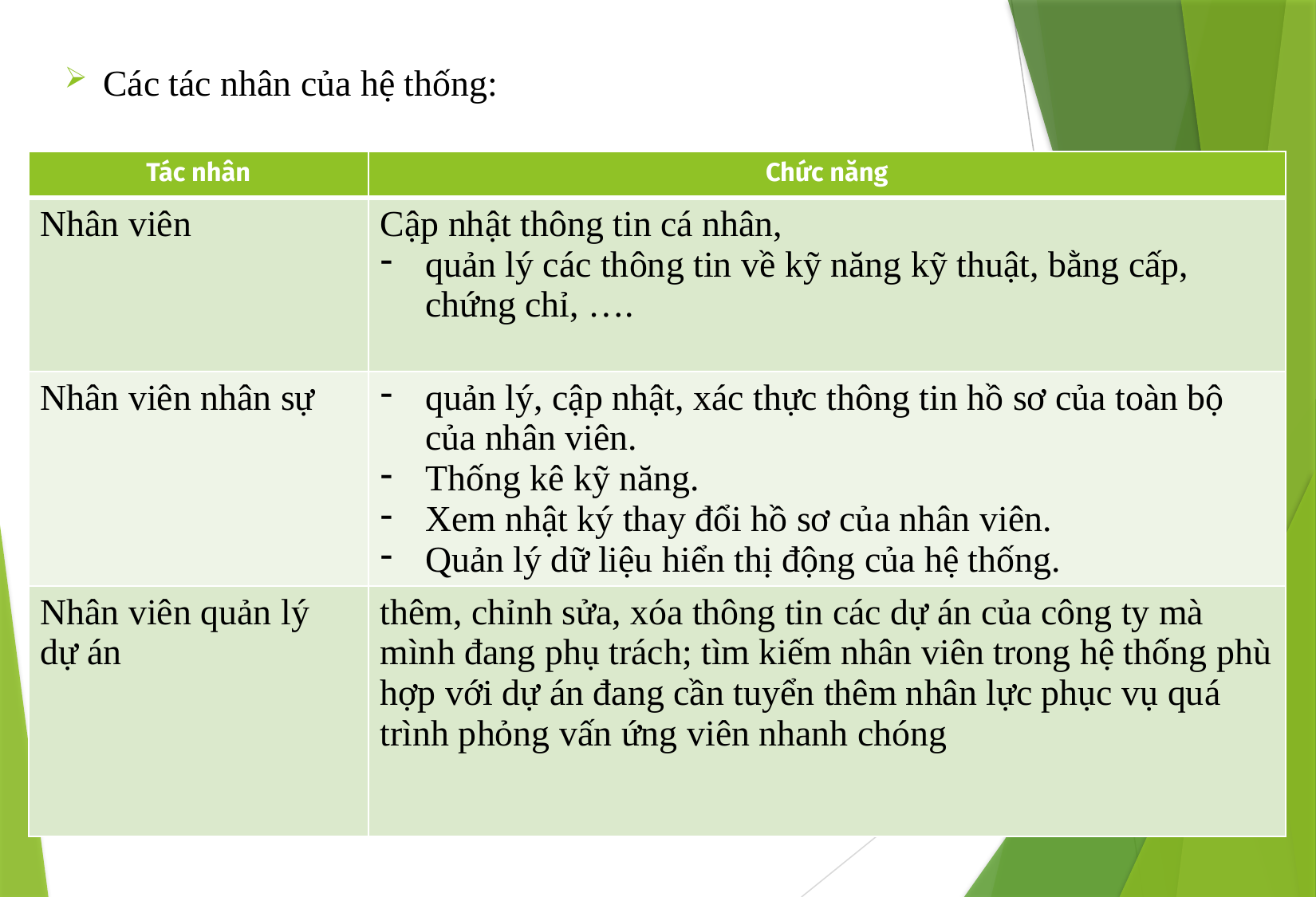

Các tác nhân của hệ thống:

| Tác nhân | Chức năng |
| --- | --- |
| Nhân viên | Cập nhật thông tin cá nhân, quản lý các thông tin về kỹ năng kỹ thuật, bằng cấp, chứng chỉ, …. |
| Nhân viên nhân sự | quản lý, cập nhật, xác thực thông tin hồ sơ của toàn bộ của nhân viên. Thống kê kỹ năng. Xem nhật ký thay đổi hồ sơ của nhân viên. Quản lý dữ liệu hiển thị động của hệ thống. |
| Nhân viên quản lý dự án | thêm, chỉnh sửa, xóa thông tin các dự án của công ty mà mình đang phụ trách; tìm kiếm nhân viên trong hệ thống phù hợp với dự án đang cần tuyển thêm nhân lực phục vụ quá trình phỏng vấn ứng viên nhanh chóng |
7